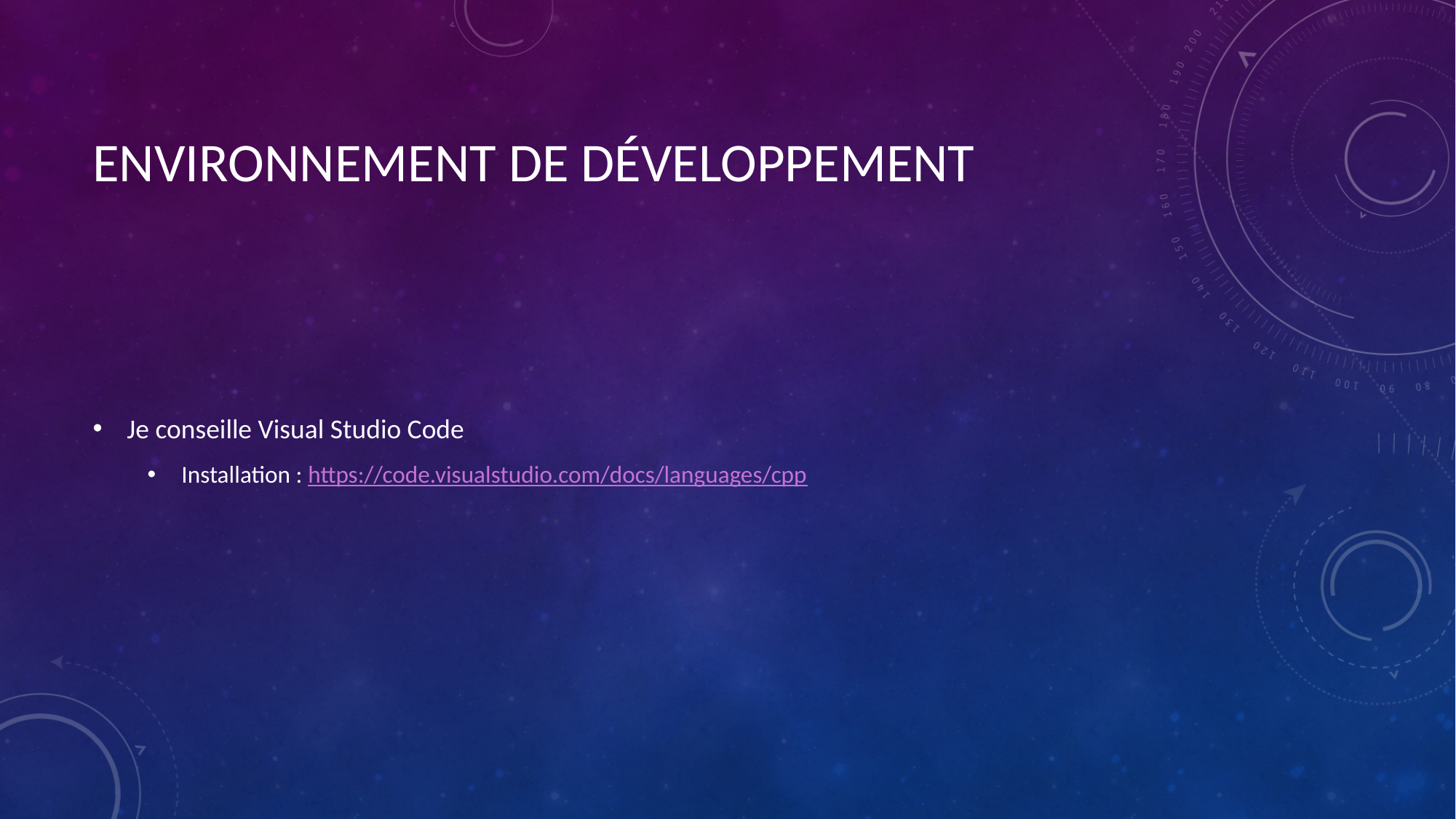

# Environnement de développement
Je conseille Visual Studio Code
Installation : https://code.visualstudio.com/docs/languages/cpp